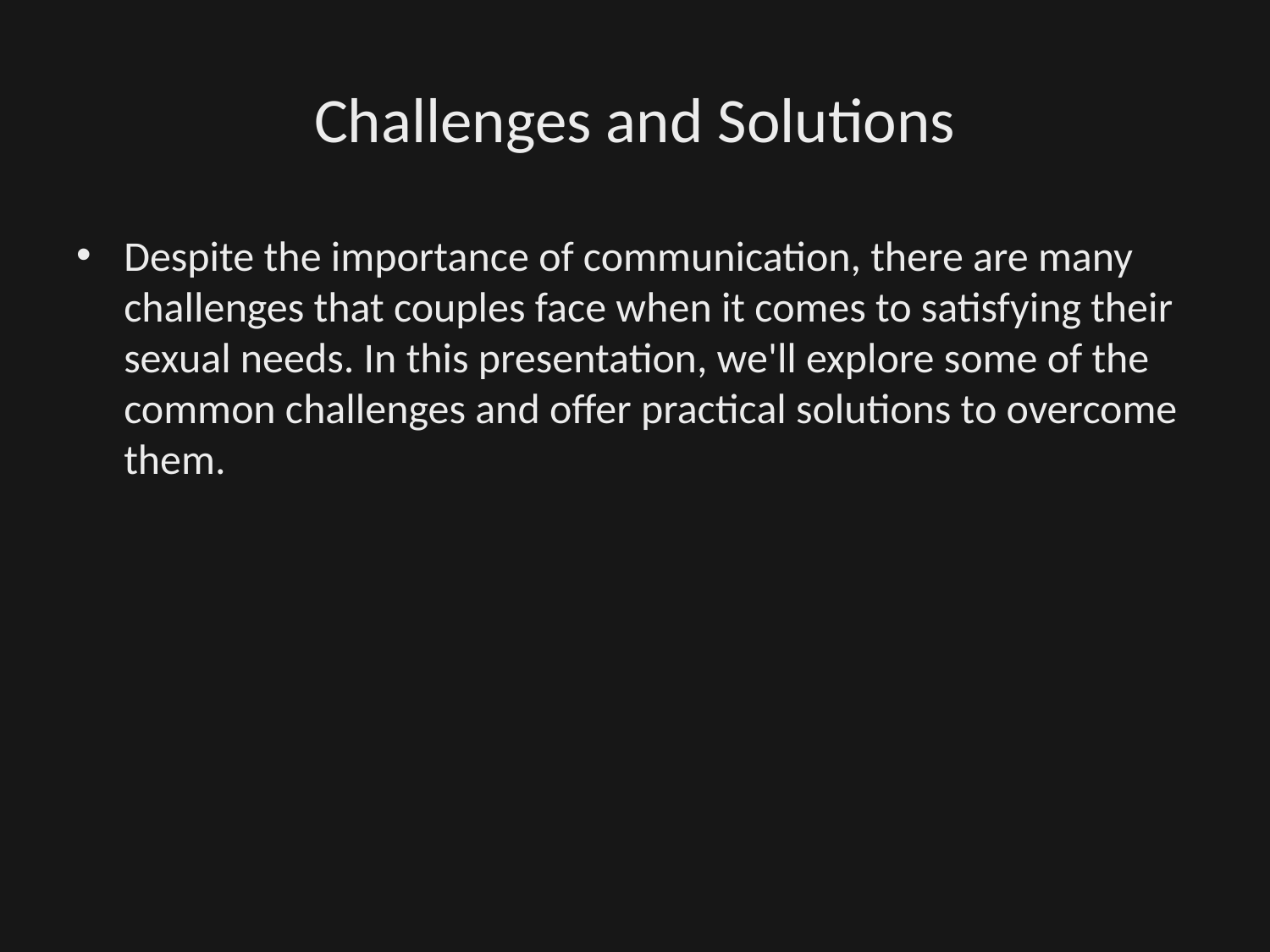

# Challenges and Solutions
Despite the importance of communication, there are many challenges that couples face when it comes to satisfying their sexual needs. In this presentation, we'll explore some of the common challenges and offer practical solutions to overcome them.